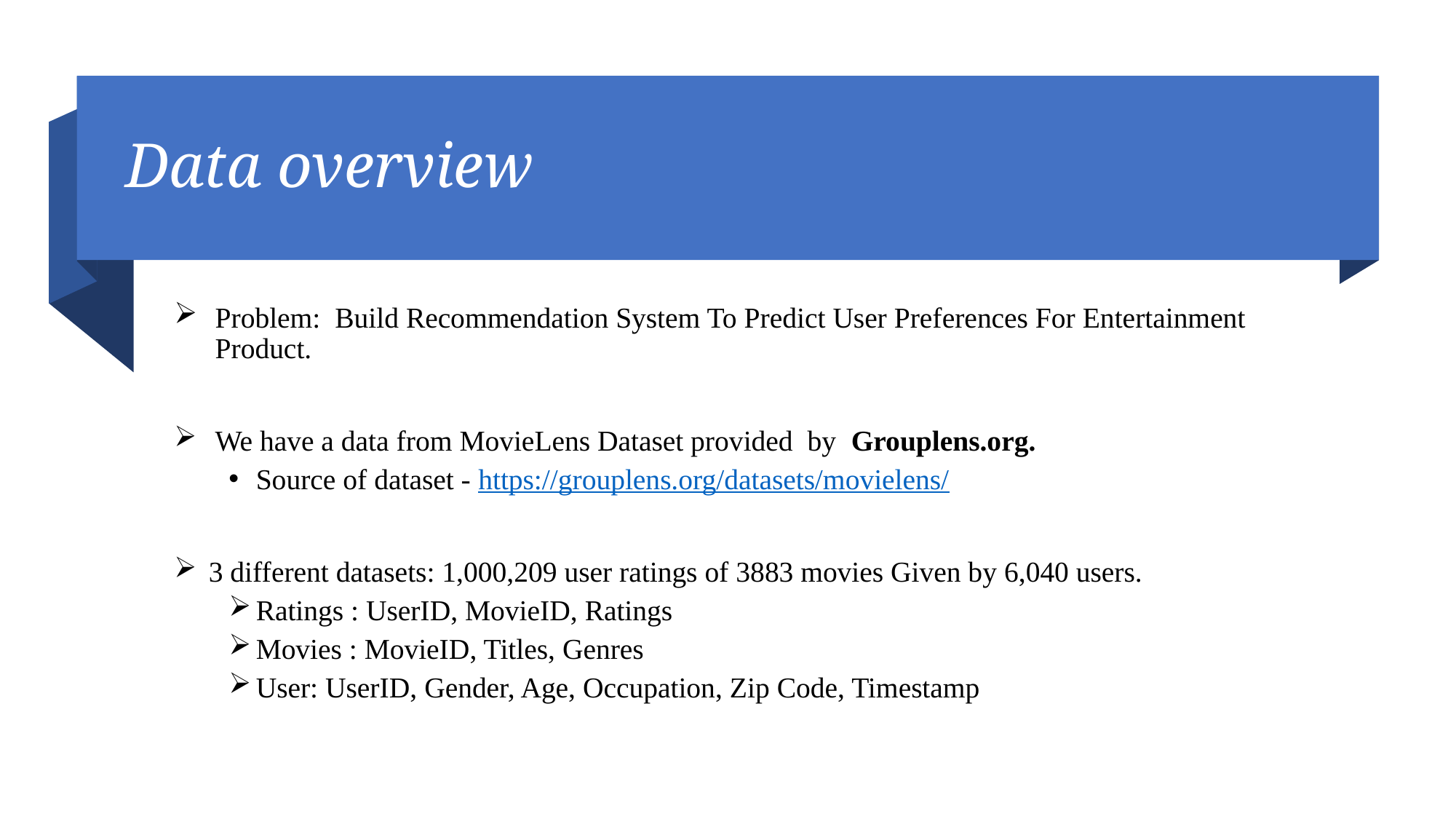

# Data overview

Problem:  Build Recommendation System To Predict User Preferences For Entertainment Product.

We have a data from MovieLens Dataset provided  by  Grouplens.org.
Source of dataset - https://grouplens.org/datasets/movielens/

 3 different datasets: 1,000,209 user ratings of 3883 movies Given by 6,040 users.
Ratings : UserID, MovieID, Ratings
Movies : MovieID, Titles, Genres
User: UserID, Gender, Age, Occupation, Zip Code, Timestamp